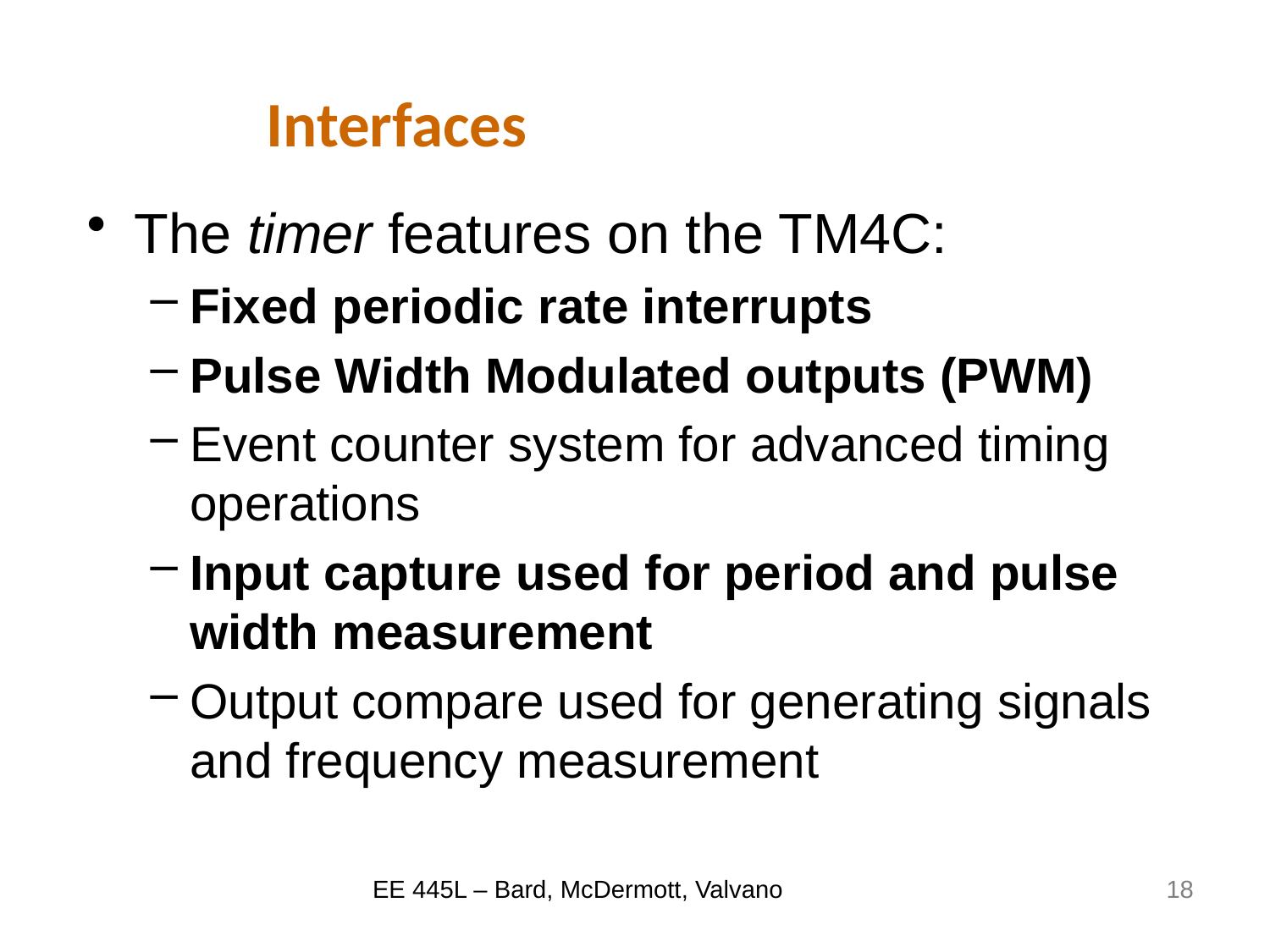

# Interfaces
The timer features on the TM4C:
Fixed periodic rate interrupts
Pulse Width Modulated outputs (PWM)
Event counter system for advanced timing operations
Input capture used for period and pulse width measurement
Output compare used for generating signals and frequency measurement
EE 445L – Bard, McDermott, Valvano
18